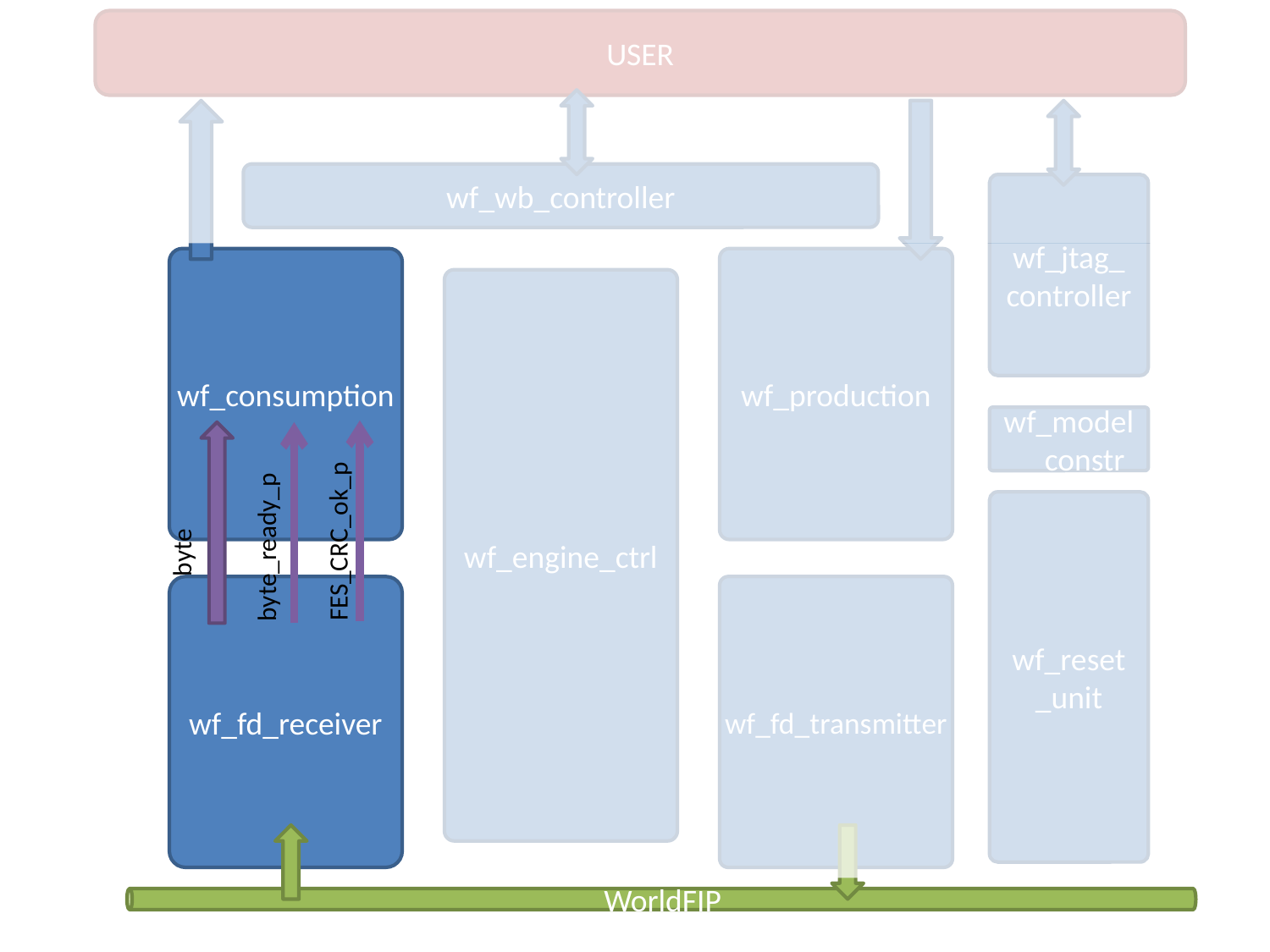

USER

wf_wb_controller
wf_jtag_ controller

wf_consumption
wf_production
wf_engine_ctrl
WorldFIP
wf_model__constr
wf_reset_unit

FES_CRC_ok_p
byte_ready_p
byte
wf_fd_receiver
wf_fd_transmitter